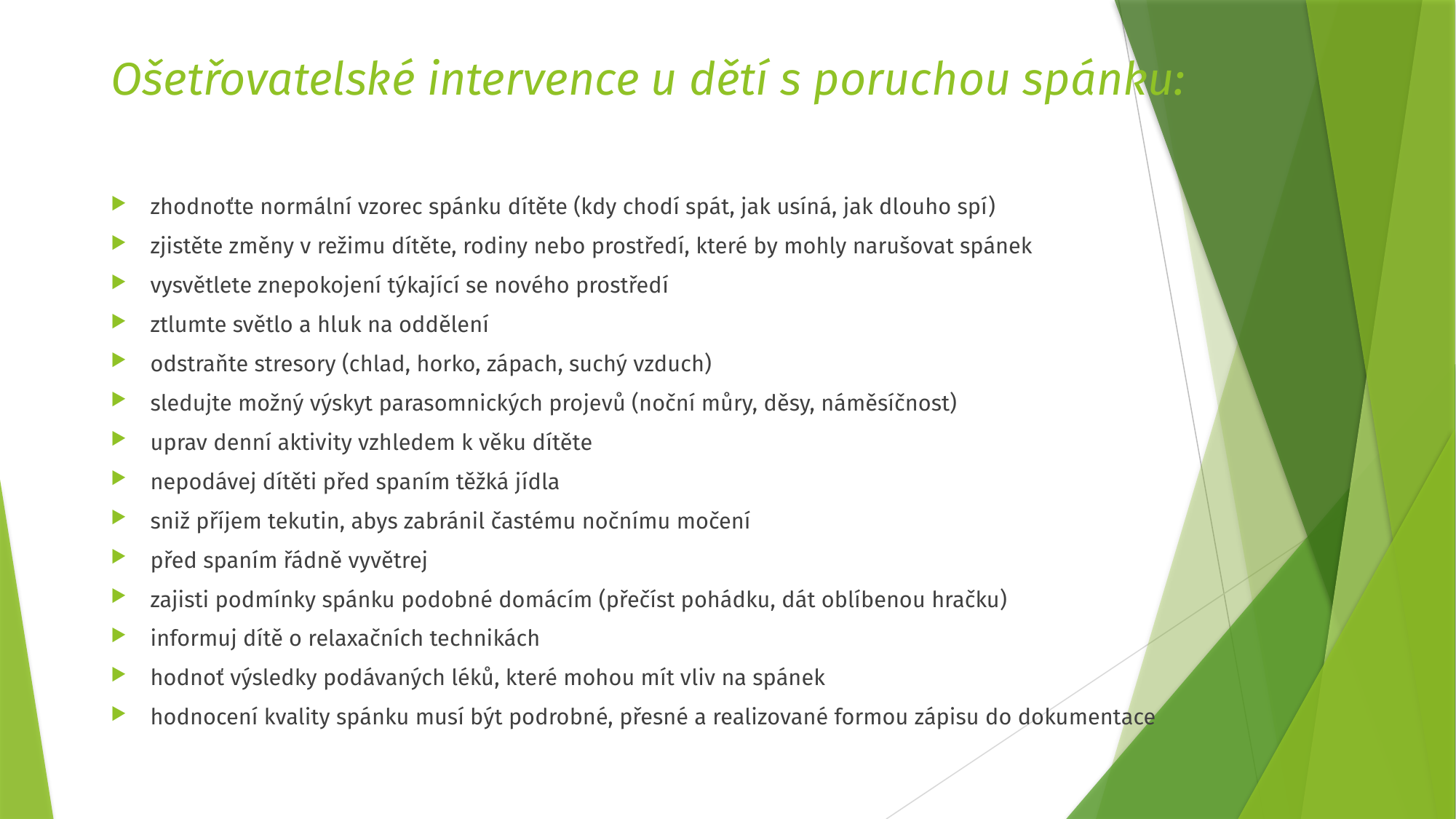

# Ošetřovatelské intervence u dětí s poruchou spánku:

zhodnoťte normální vzorec spánku dítěte (kdy chodí spát, jak usíná, jak dlouho spí)
zjistěte změny v režimu dítěte, rodiny nebo prostředí, které by mohly narušovat spánek
vysvětlete znepokojení týkající se nového prostředí
ztlumte světlo a hluk na oddělení
odstraňte stresory (chlad, horko, zápach, suchý vzduch)
sledujte možný výskyt parasomnických projevů (noční můry, děsy, náměsíčnost)
uprav denní aktivity vzhledem k věku dítěte
nepodávej dítěti před spaním těžká jídla
sniž příjem tekutin, abys zabránil častému nočnímu močení
před spaním řádně vyvětrej
zajisti podmínky spánku podobné domácím (přečíst pohádku, dát oblíbenou hračku)
informuj dítě o relaxačních technikách
hodnoť výsledky podávaných léků, které mohou mít vliv na spánek
hodnocení kvality spánku musí být podrobné, přesné a realizované formou zápisu do dokumentace